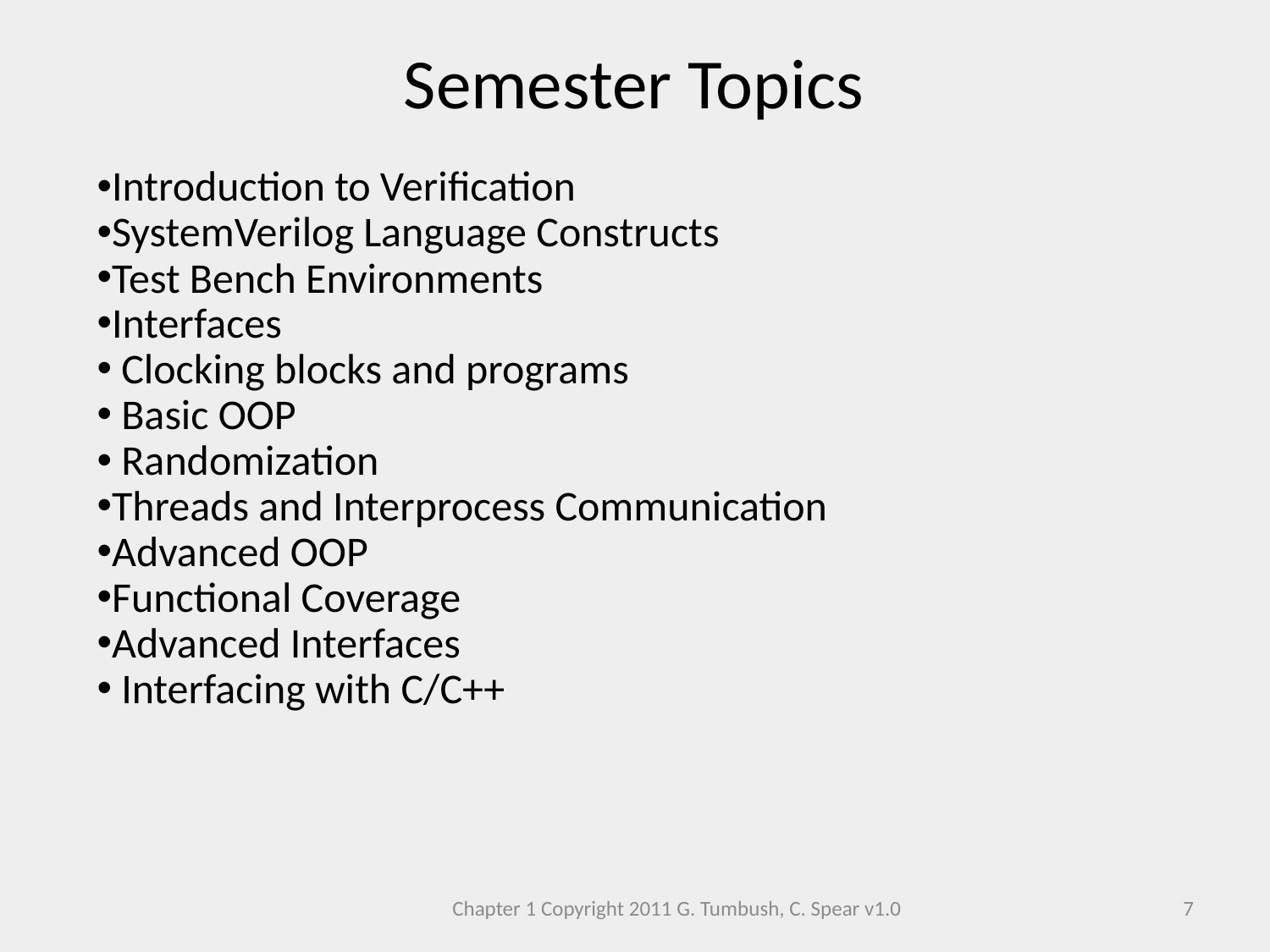

Semester Topics
Introduction to Verification
SystemVerilog Language Constructs
Test Bench Environments
Interfaces
 Clocking blocks and programs
 Basic OOP
 Randomization
Threads and Interprocess Communication
Advanced OOP
Functional Coverage
Advanced Interfaces
 Interfacing with C/C++
Chapter 1 Copyright 2011 G. Tumbush, C. Spear v1.0
7